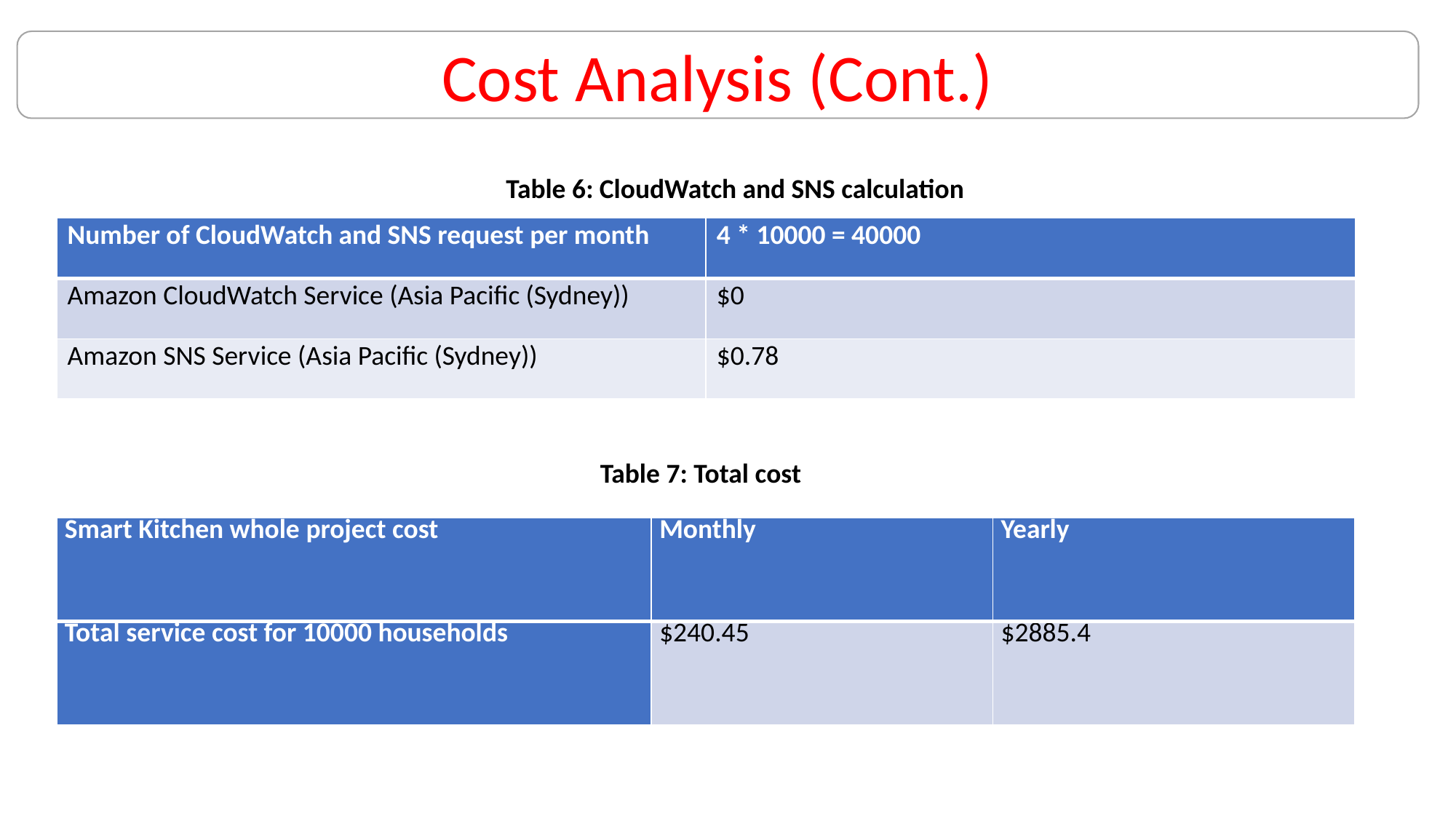

Cost Analysis (Cont.)
Table 6: CloudWatch and SNS calculation
| Number of CloudWatch and SNS request per month | 4 \* 10000 = 40000 |
| --- | --- |
| Amazon CloudWatch Service (Asia Pacific (Sydney)) | $0 |
| Amazon SNS Service (Asia Pacific (Sydney)) | $0.78 |
Table 7: Total cost
| Smart Kitchen whole project cost | Monthly | Yearly |
| --- | --- | --- |
| Total service cost for 10000 households | $240.45 | $2885.4 |